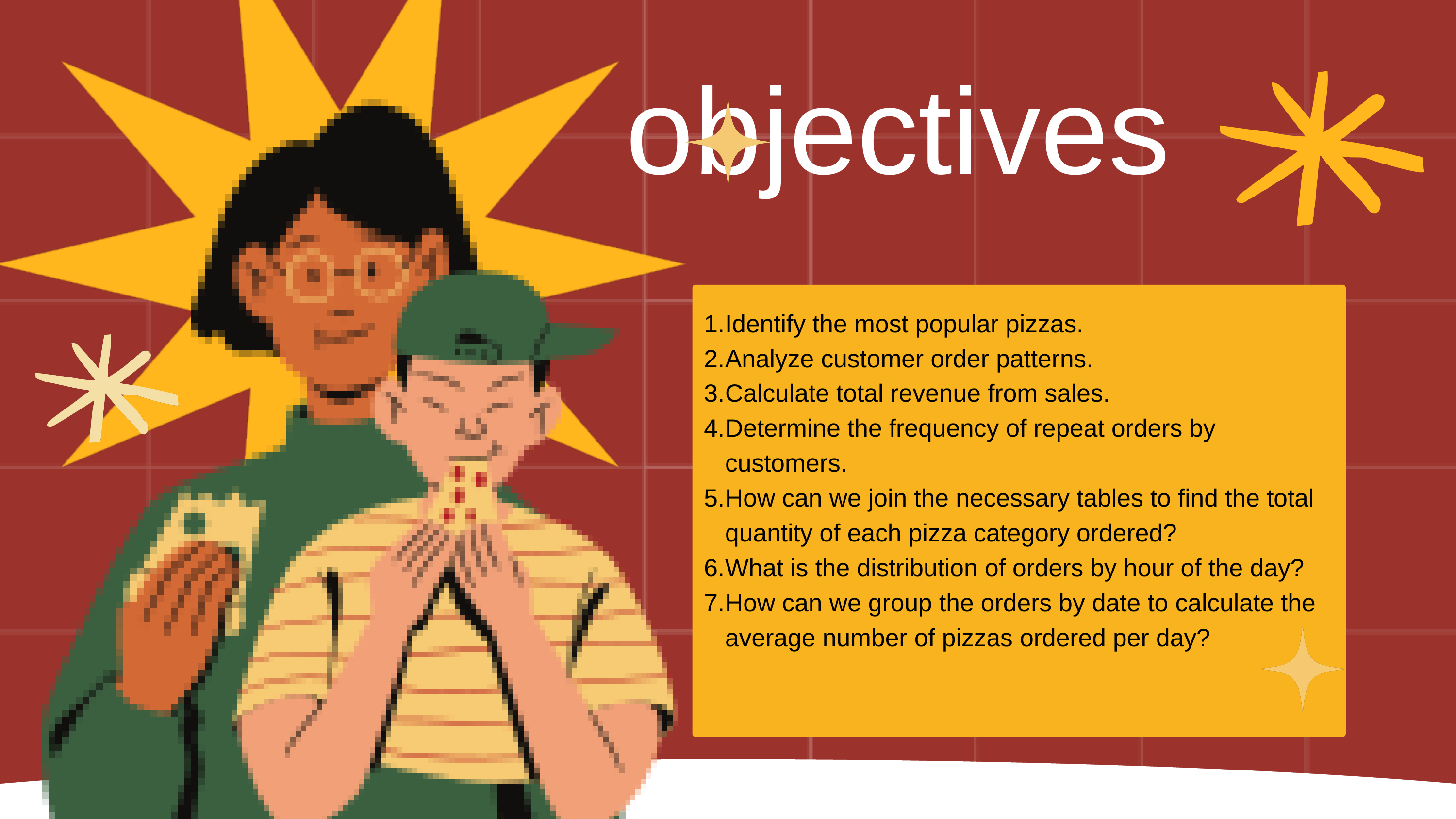

objectives

Identify the most popular pizzas.
Analyze customer order patterns.
Calculate total revenue from sales.
Determine the frequency of repeat orders by customers.
How can we join the necessary tables to find the total quantity of each pizza category ordered?
What is the distribution of orders by hour of the day?
How can we group the orders by date to calculate the average number of pizzas ordered per day?